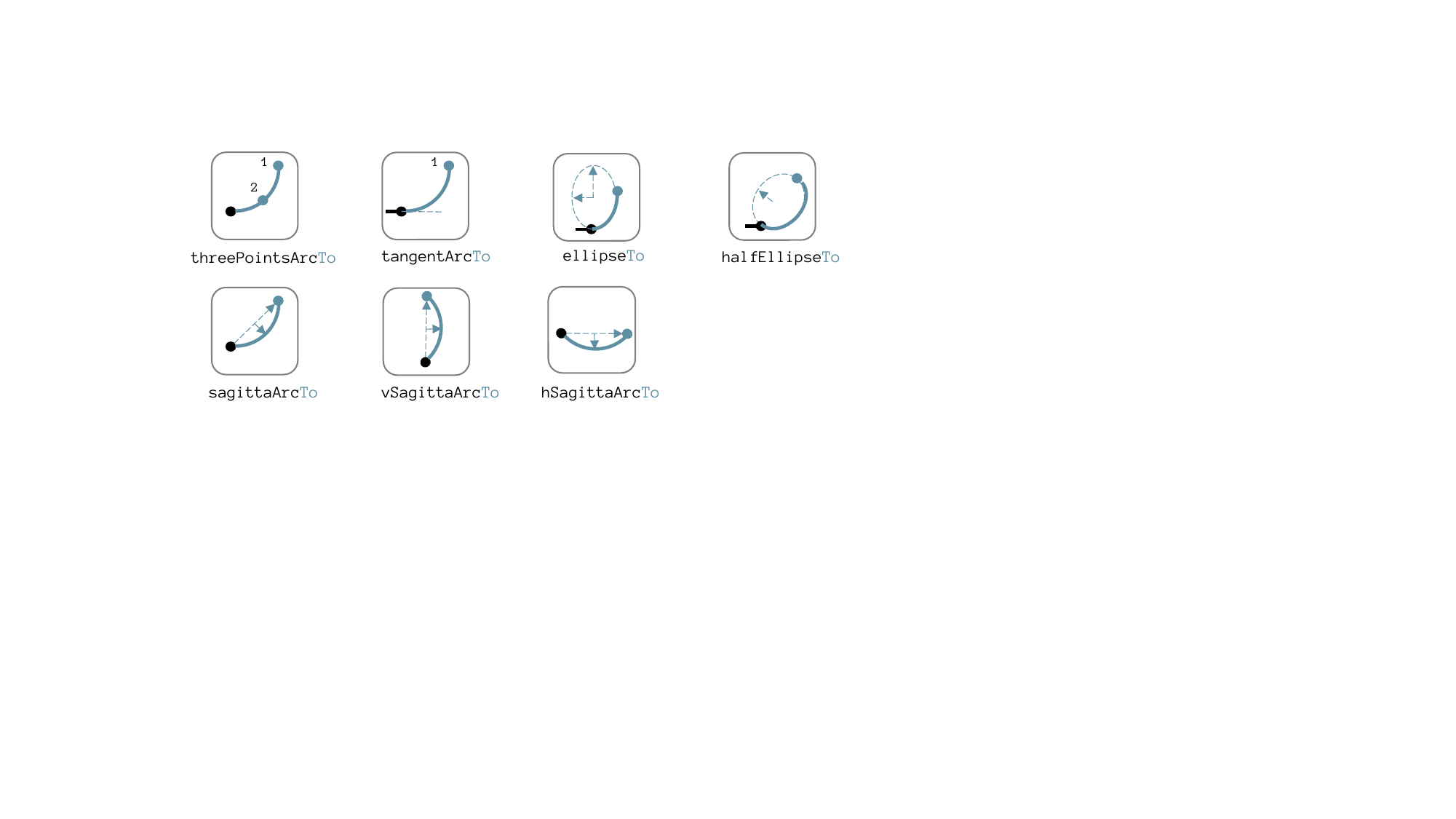

1
1

2

ellipseTo
tangentArcTo
halfEllipseTo
threePointsArcTo

hSagittaArcTo
sagittaArcTo
vSagittaArcTo